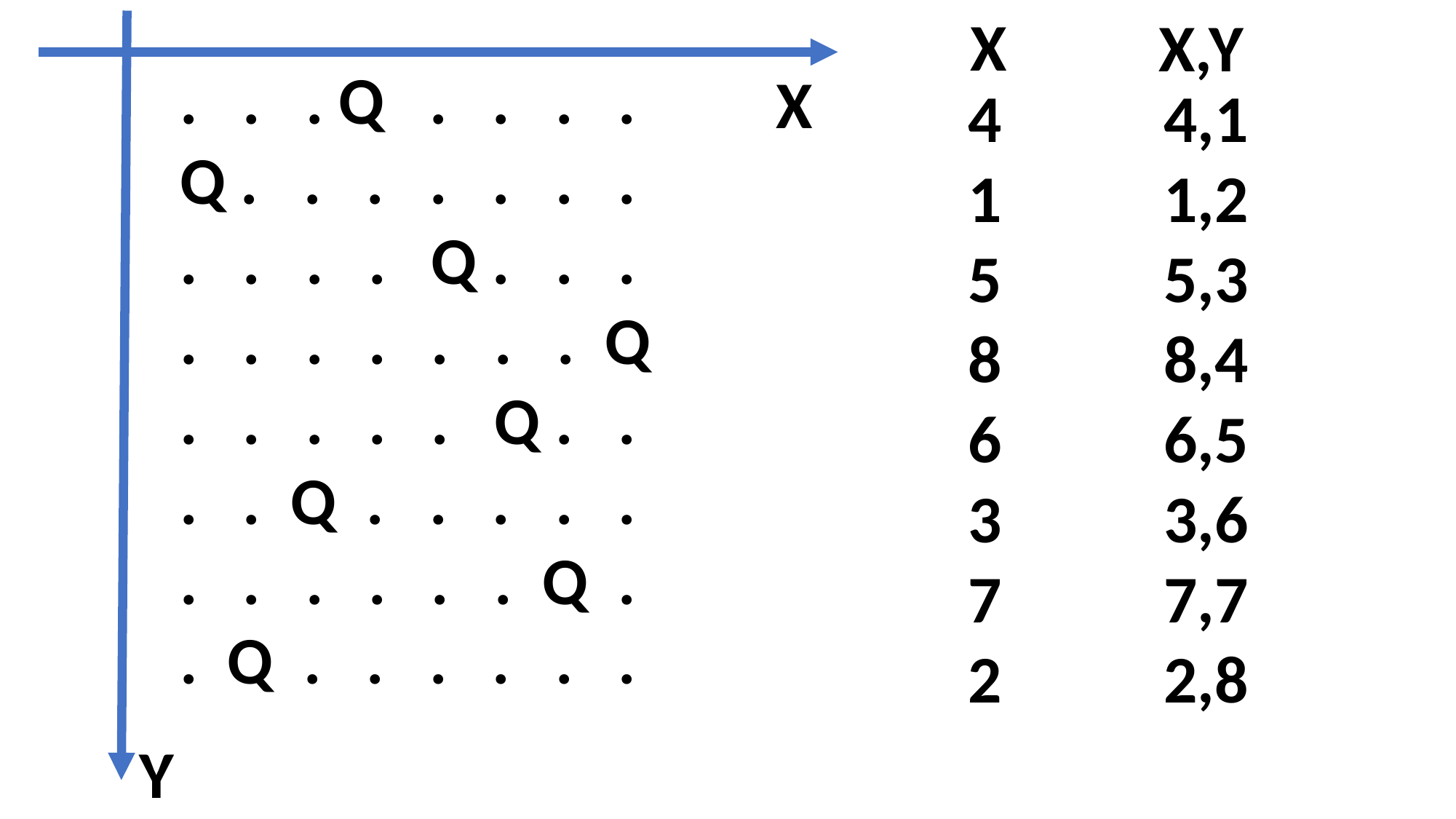

X,Y
X
 .   .   . Q   .   .   .   .
 Q .   .   .   .   .   .   .
 .   .   .   .   Q .   .   .
 .   .   .   .   .   .   .  Q
 .   .   .   .   .   Q .   .
 .   .  Q  .   .   .   .   .
 .   .   .   .   .   .  Q  .
 .  Q  .   .   .   .   .   .
X
4
1
5
8
6
3
7
2
4,1
1,2
5,3
8,4
6,5
3,6
7,7
2,8
Y